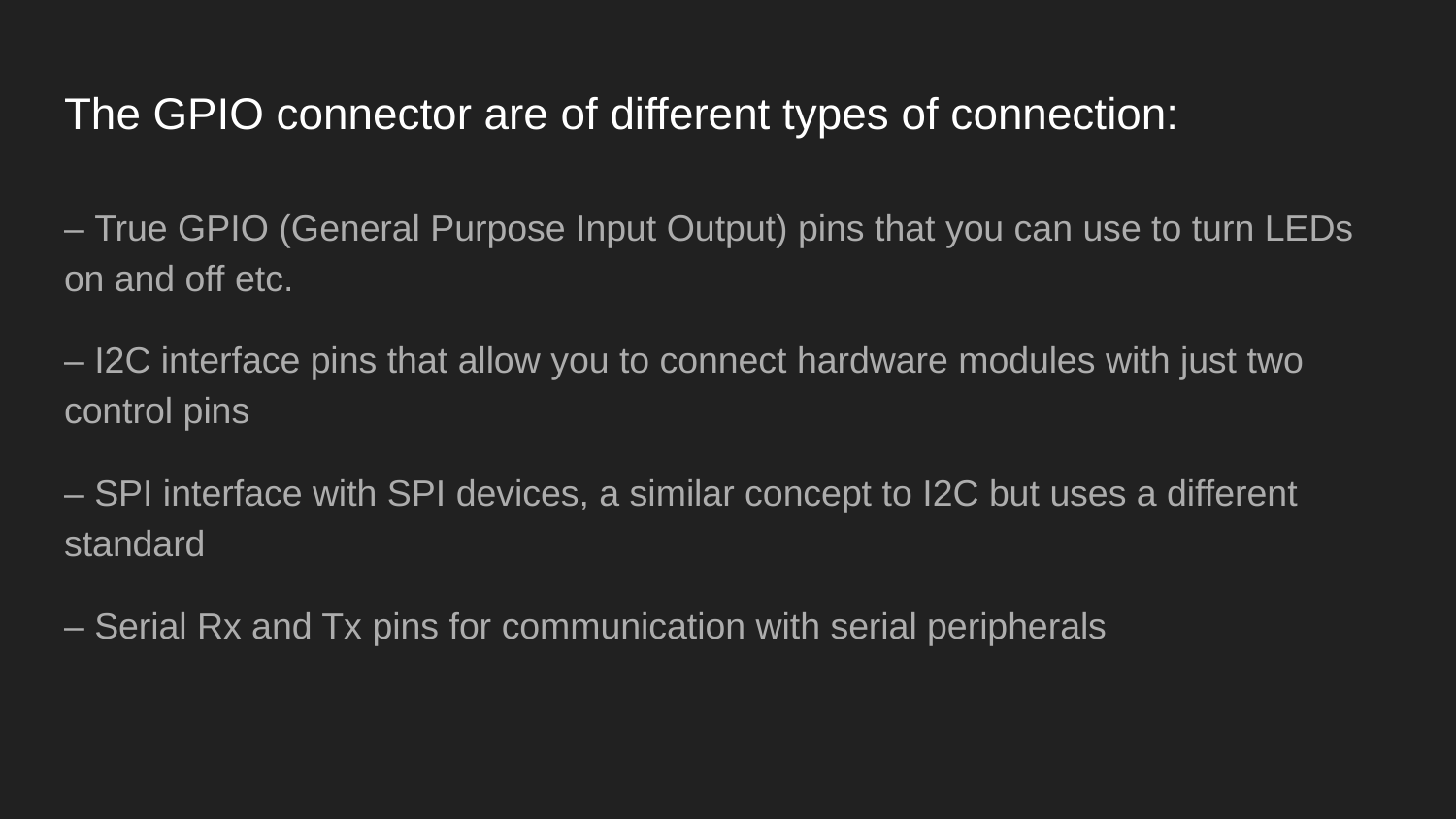

# The GPIO connector are of different types of connection:
– True GPIO (General Purpose Input Output) pins that you can use to turn LEDs on and off etc.
– I2C interface pins that allow you to connect hardware modules with just two control pins
– SPI interface with SPI devices, a similar concept to I2C but uses a different standard
– Serial Rx and Tx pins for communication with serial peripherals